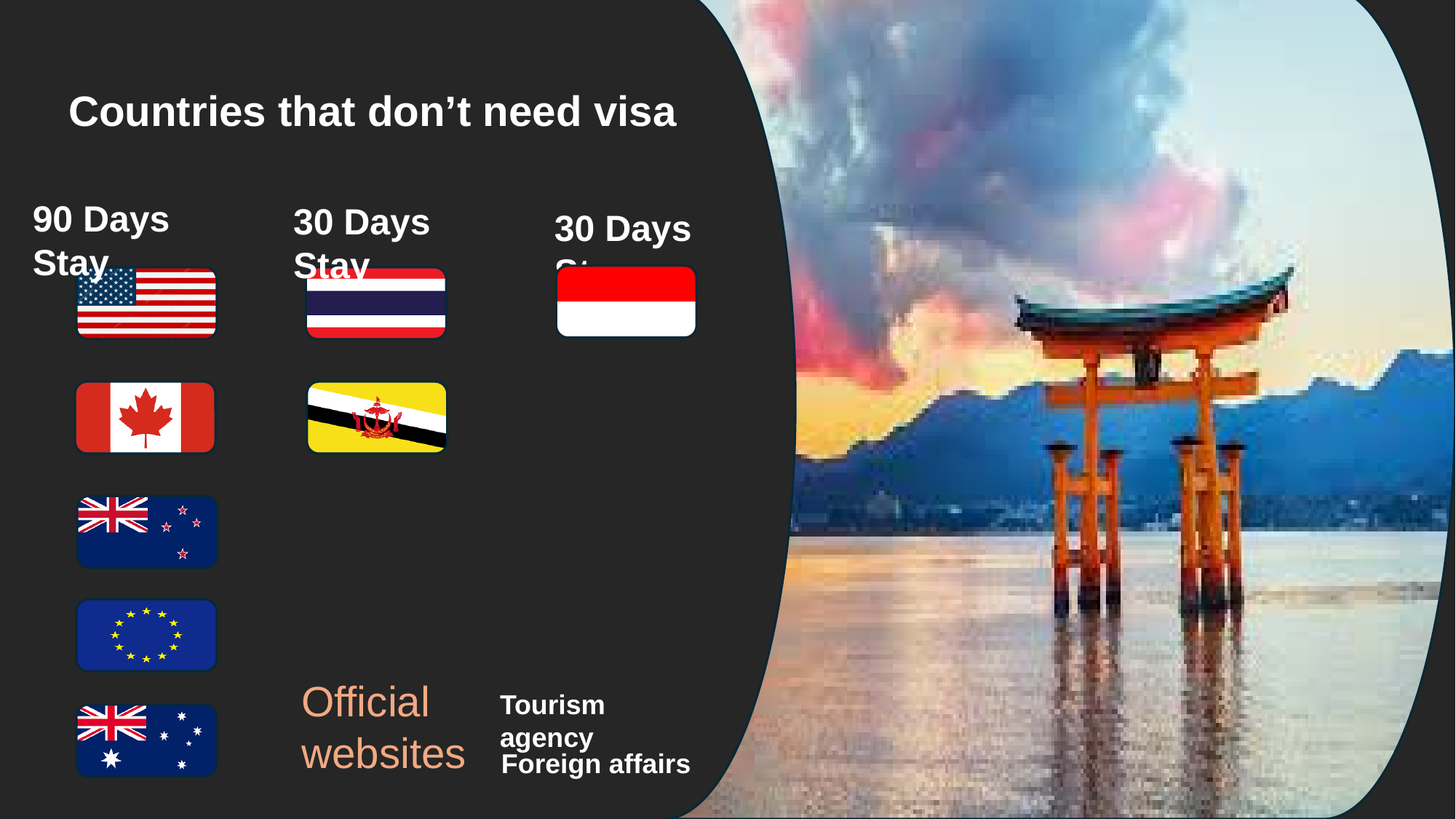

Countries that don’t need visa
90 Days Stay
30 Days Stay
30 Days Stay

Official websites
Tourism agency

Foreign affairs